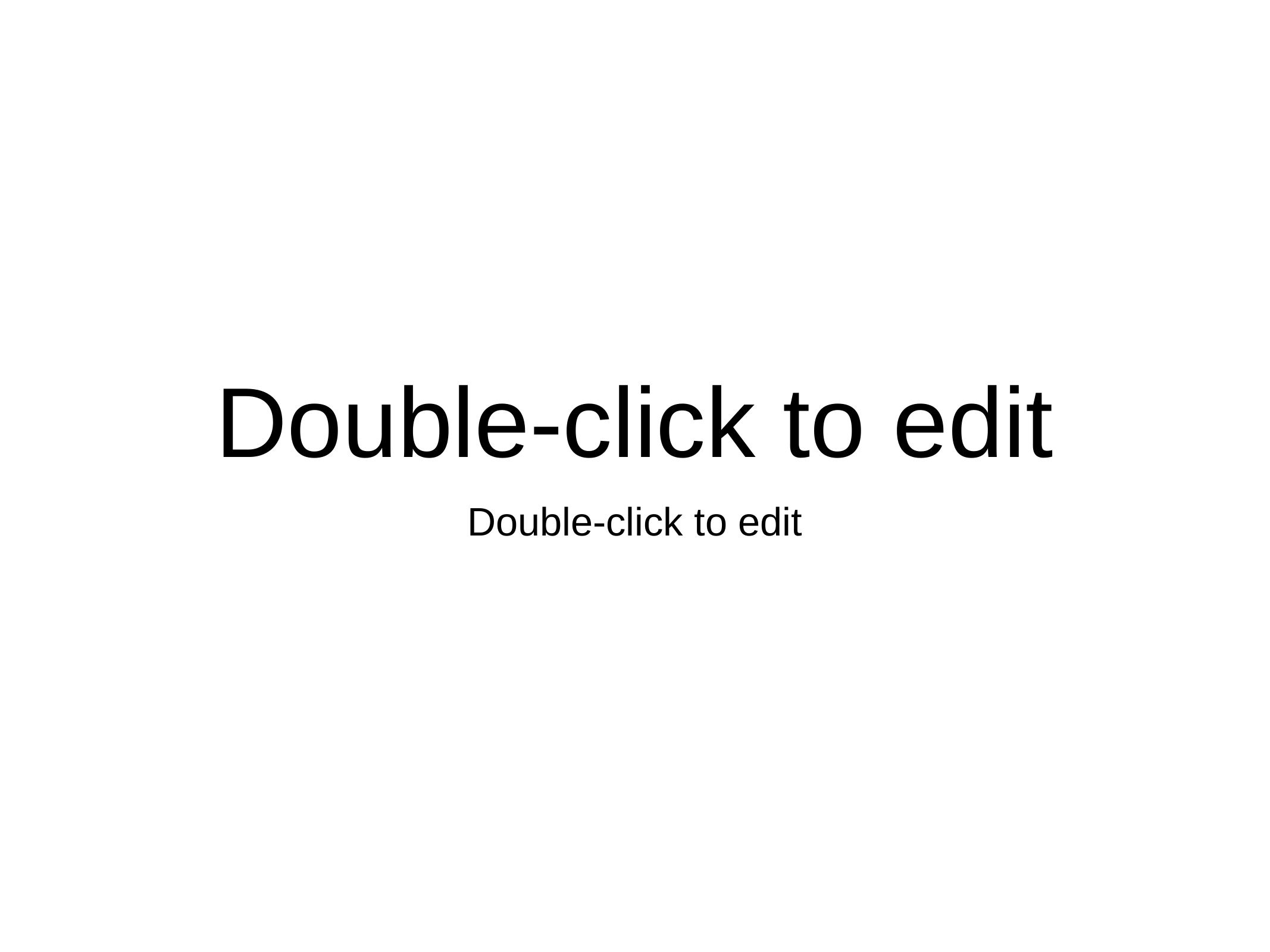

# Double-click to edit
Double-click to edit